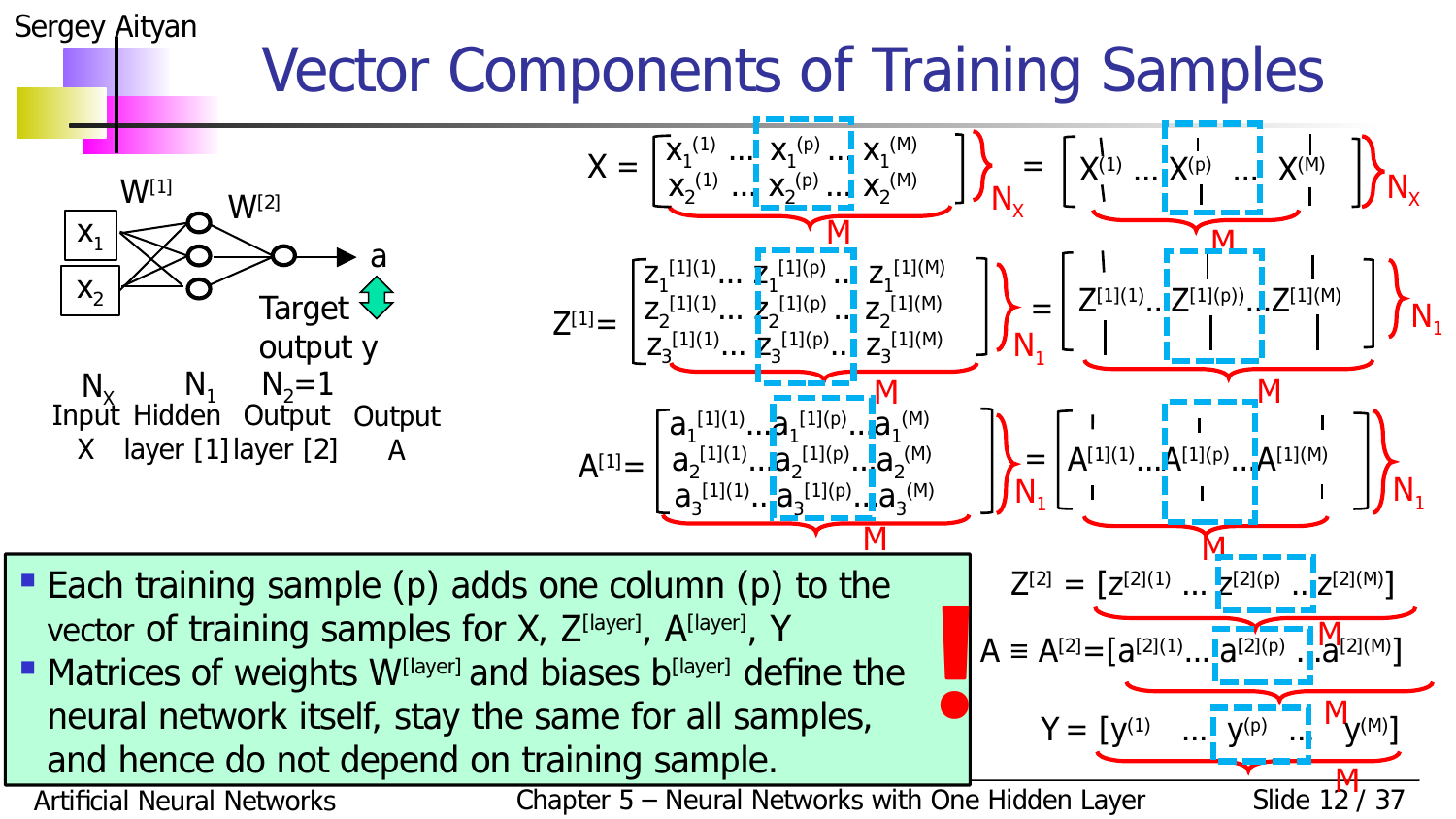

# Vector Components of Training Samples

x1(1)  …  x1(p) … x1(M)

X =
NX
M
x2(1)  …  x2(p) …  x2(M)

=
X(1) … X(p)  …  X(M)
NX
M
W[1]
W[2]
x1

a

x2

Target output y
N1
N2=1
NX
Input X
Output layer [2]
Hidden layer [1]
Output A

Z[1](1)…Z[1](p))…Z[1](M)

=

N1
M
z1[1](1)… z1[1](p) … z1[1](M)

Z[1]=

N1
M
z2[1](1)… z2[1](p) … z2[1](M)
z3[1](1)… z3[1](p)… z3[1](M)

a1[1](1)…a1[1](p)…a1(M)

A[1]=

N1
M
a2[1](1)…a2[1](p)…a2(M)
a3[1](1)…a3[1](p)…a3(M)

=

N1
M
A[1](1)…A[1](p)…A[1](M)
Each training sample (p) adds one column (p) to the vector of training samples for X, Z[layer], A[layer], Y
Matrices of weights W[layer] and biases b[layer] define the neural network itself, stay the same for all samples,
and hence do not depend on training sample.

Z[2] = [z[2](1) … z[2](p) …z[2](M)]
M

!

A ≡ A[2]=[a[2](1)… a[2](p) …a[2](M)]
M

Y = [y(1)   …  y(p)  …   y(M)]
M